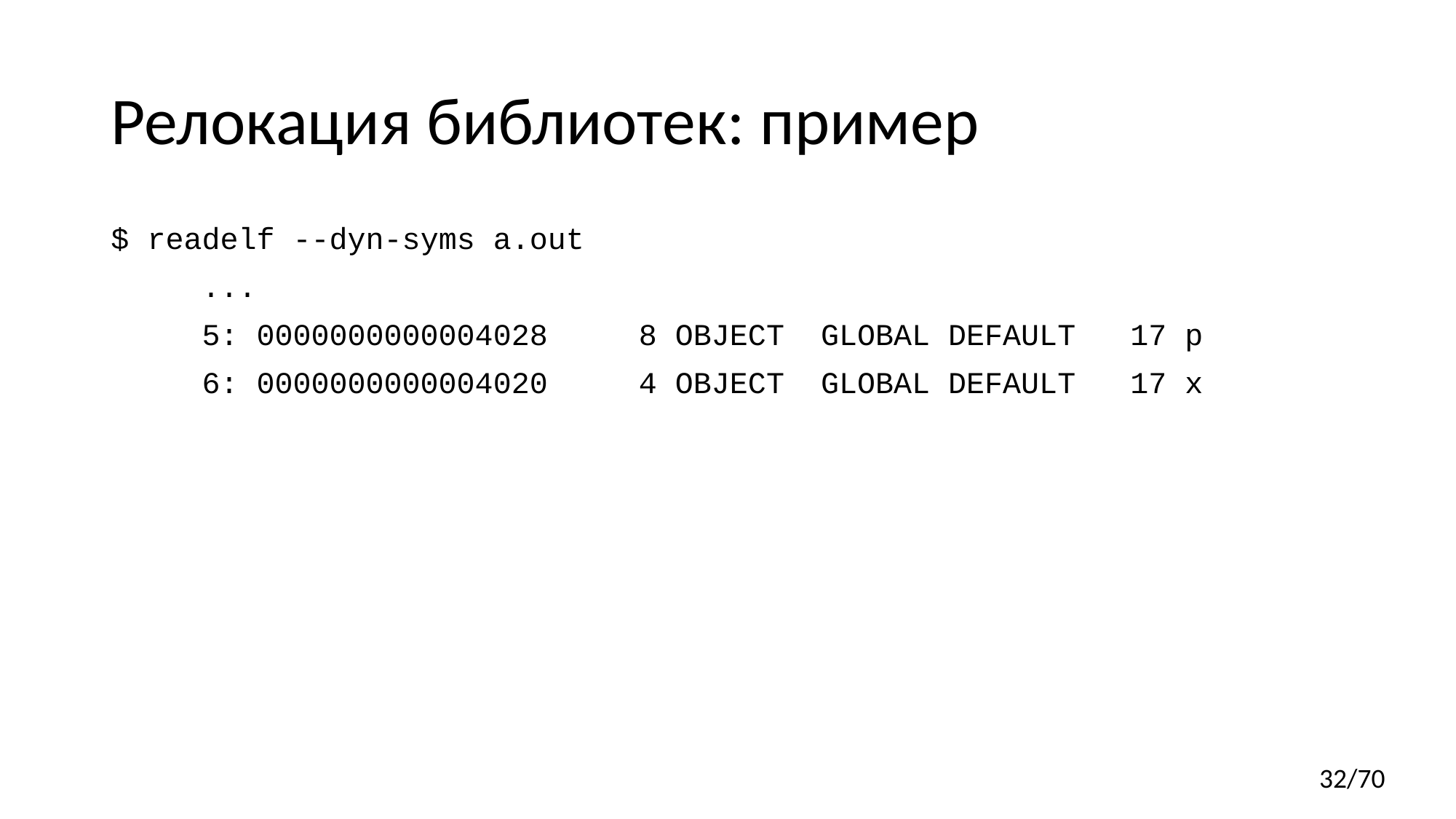

# Релокация библиотек: пример
$ readelf --dyn-syms a.out
     ...
     5: 0000000000004028     8 OBJECT  GLOBAL DEFAULT   17 p
     6: 0000000000004020     4 OBJECT  GLOBAL DEFAULT   17 x